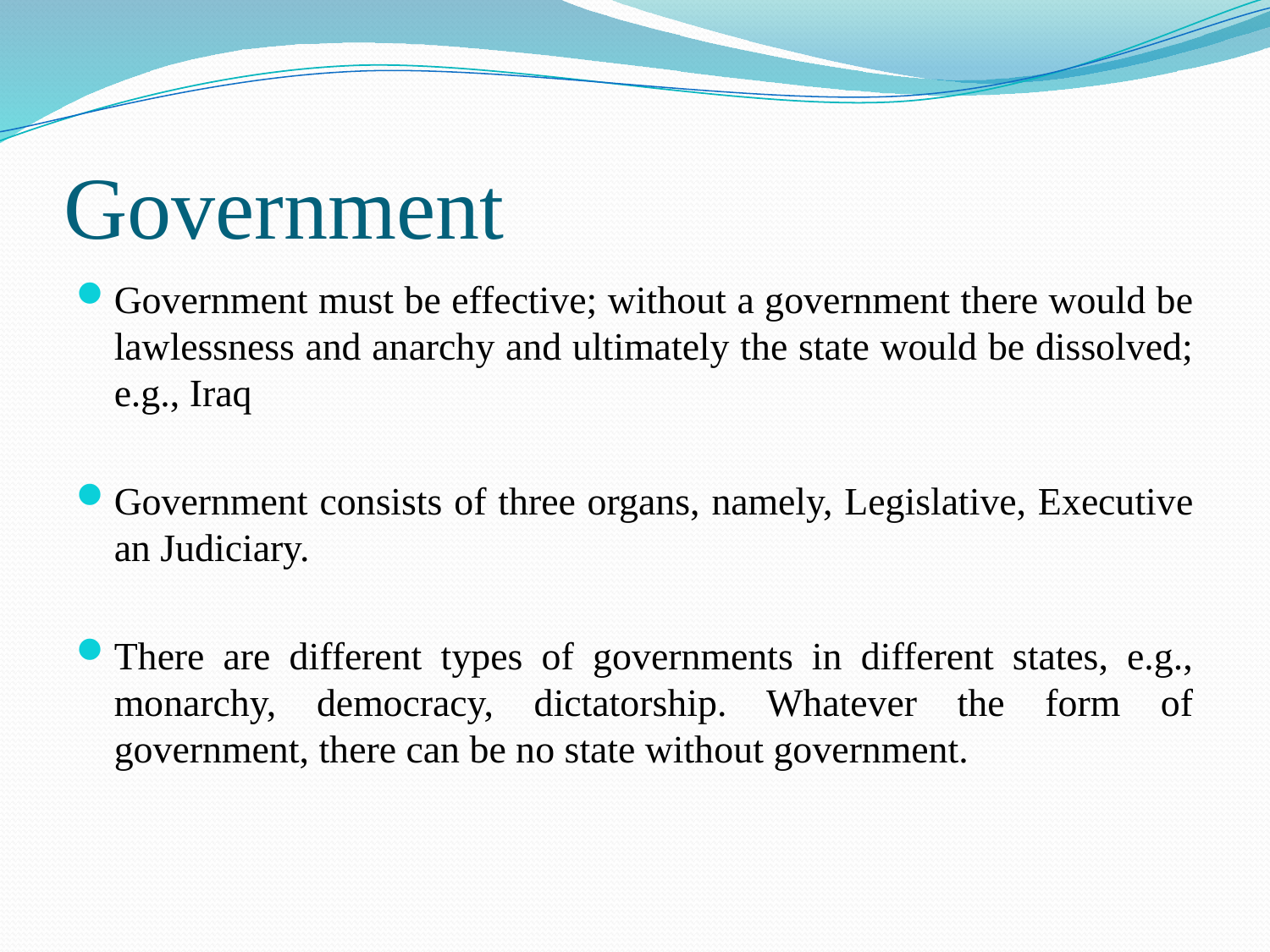

# Government
Government must be effective; without a government there would be lawlessness and anarchy and ultimately the state would be dissolved; e.g., Iraq

Government consists of three organs, namely, Legislative, Executive an Judiciary.

There are different types of governments in different states, e.g., monarchy, democracy, dictatorship. Whatever the form of government, there can be no state without government.